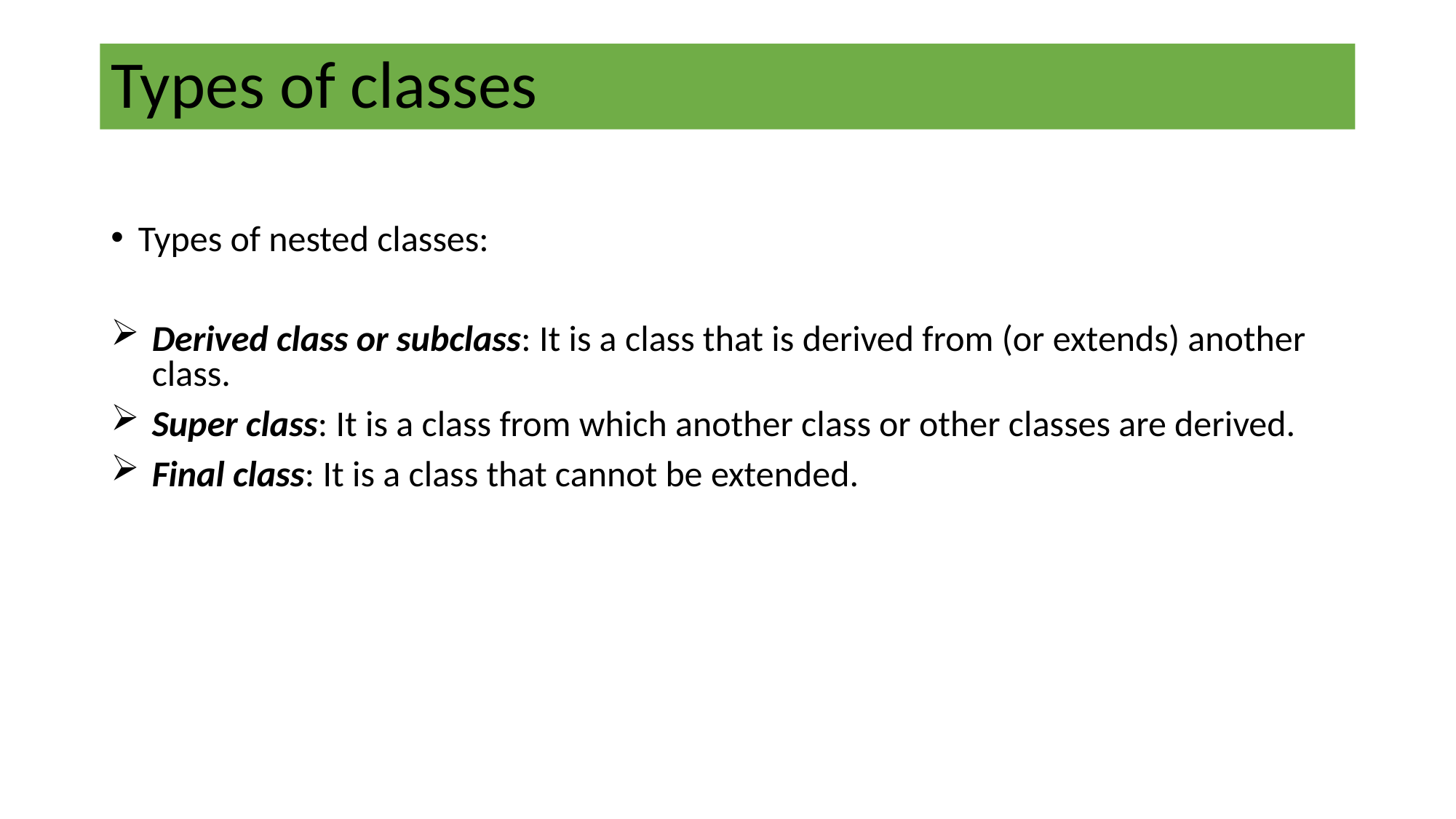

# Types of classes
Types of nested classes:

Derived class or subclass: It is a class that is derived from (or extends) another class.
Super class: It is a class from which another class or other classes are derived.
Final class: It is a class that cannot be extended.